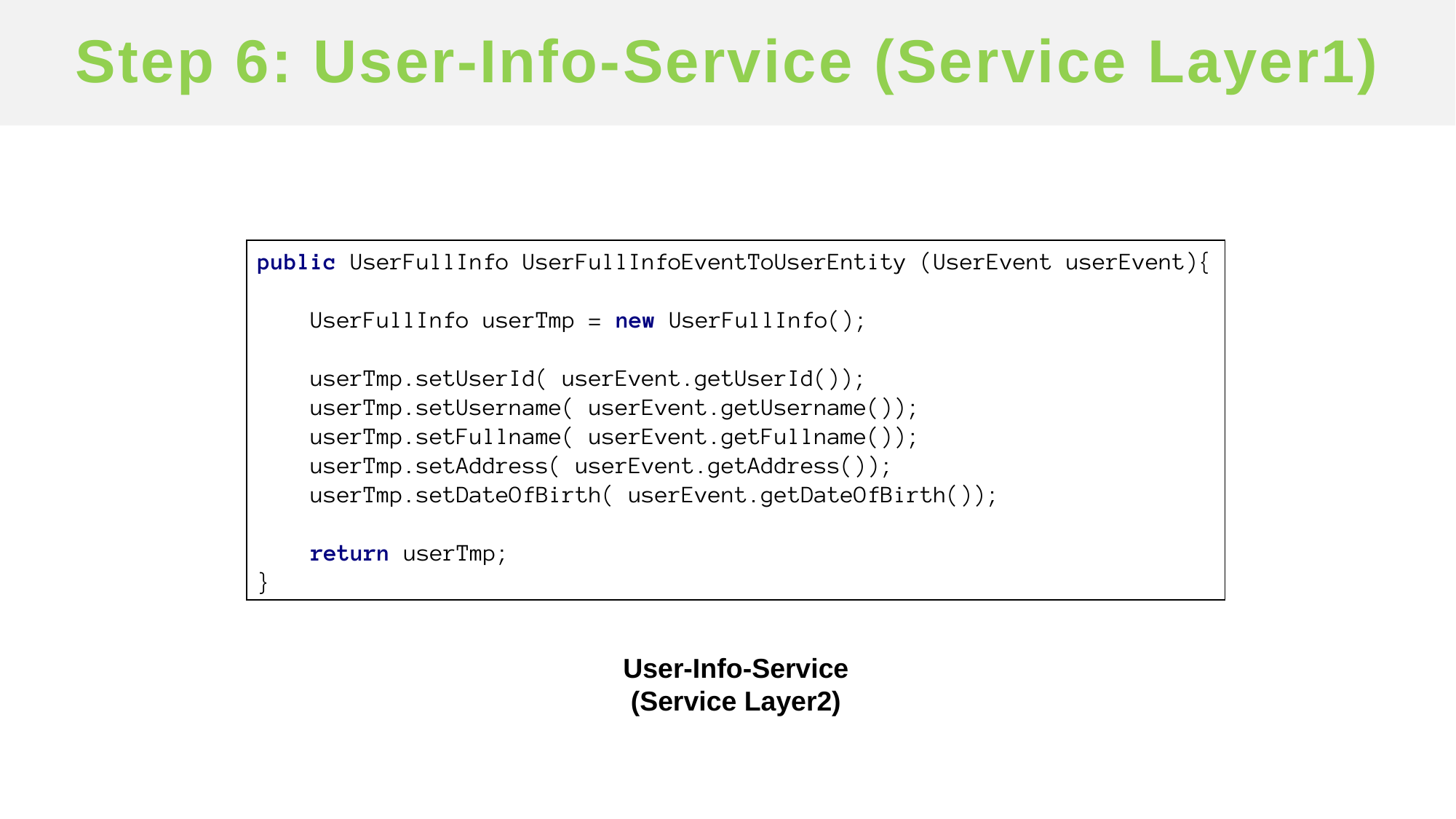

# Step 6: User-Info-Service (Service Layer1)
public UserFullInfo UserFullInfoEventToUserEntity (UserEvent userEvent){
    UserFullInfo userTmp = new UserFullInfo();
    userTmp.setUserId( userEvent.getUserId());
    userTmp.setUsername( userEvent.getUsername());
    userTmp.setFullname( userEvent.getFullname());
    userTmp.setAddress( userEvent.getAddress());
    userTmp.setDateOfBirth( userEvent.getDateOfBirth());
    return userTmp;
}
User-Info-Service (Service Layer2)